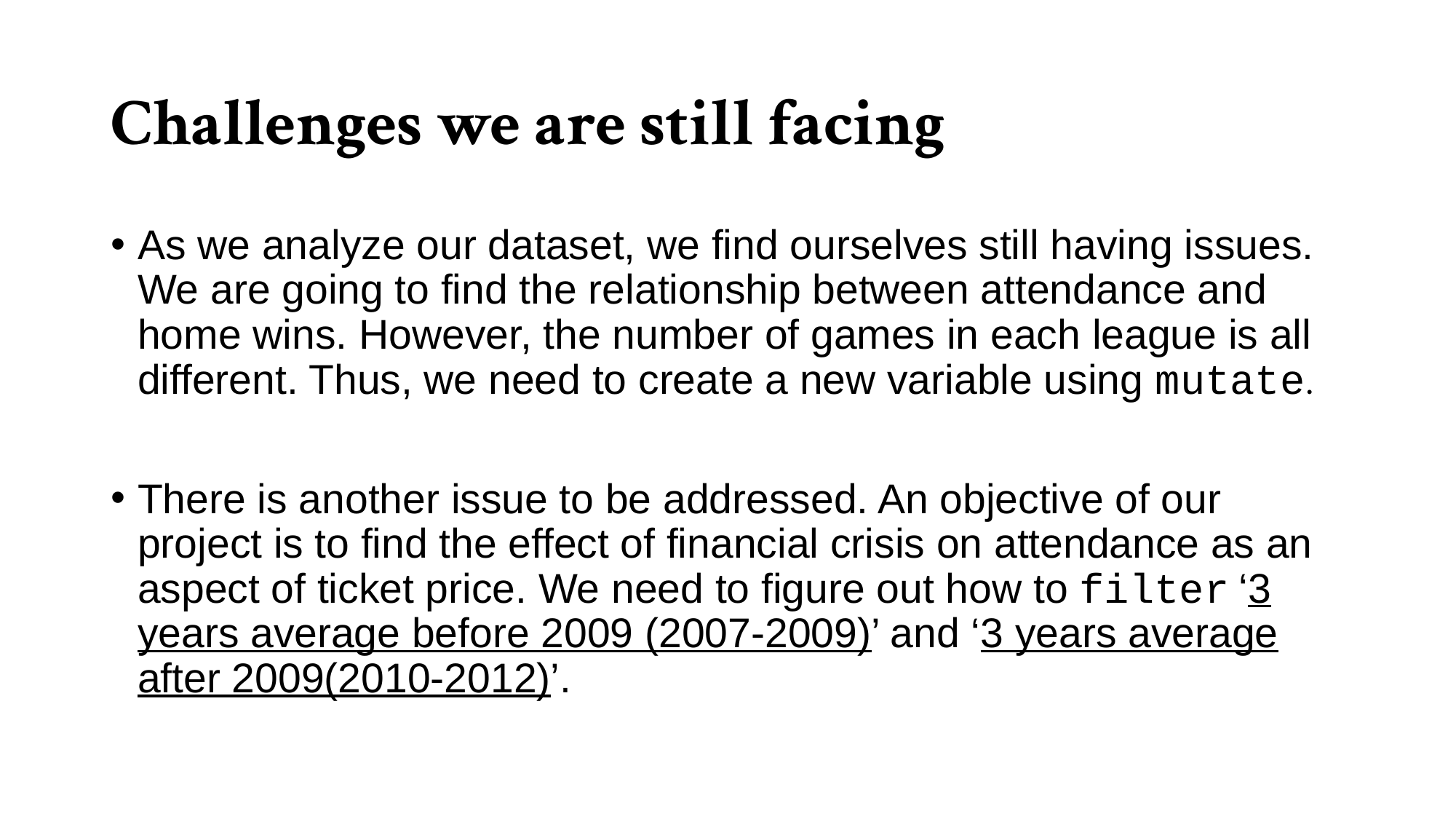

# Challenges we are still facing
As we analyze our dataset, we find ourselves still having issues. We are going to find the relationship between attendance and home wins. However, the number of games in each league is all different. Thus, we need to create a new variable using mutate.

There is another issue to be addressed. An objective of our project is to find the effect of financial crisis on attendance as an aspect of ticket price. We need to figure out how to filter ‘3 years average before 2009 (2007-2009)’ and ‘3 years average after 2009(2010-2012)’.